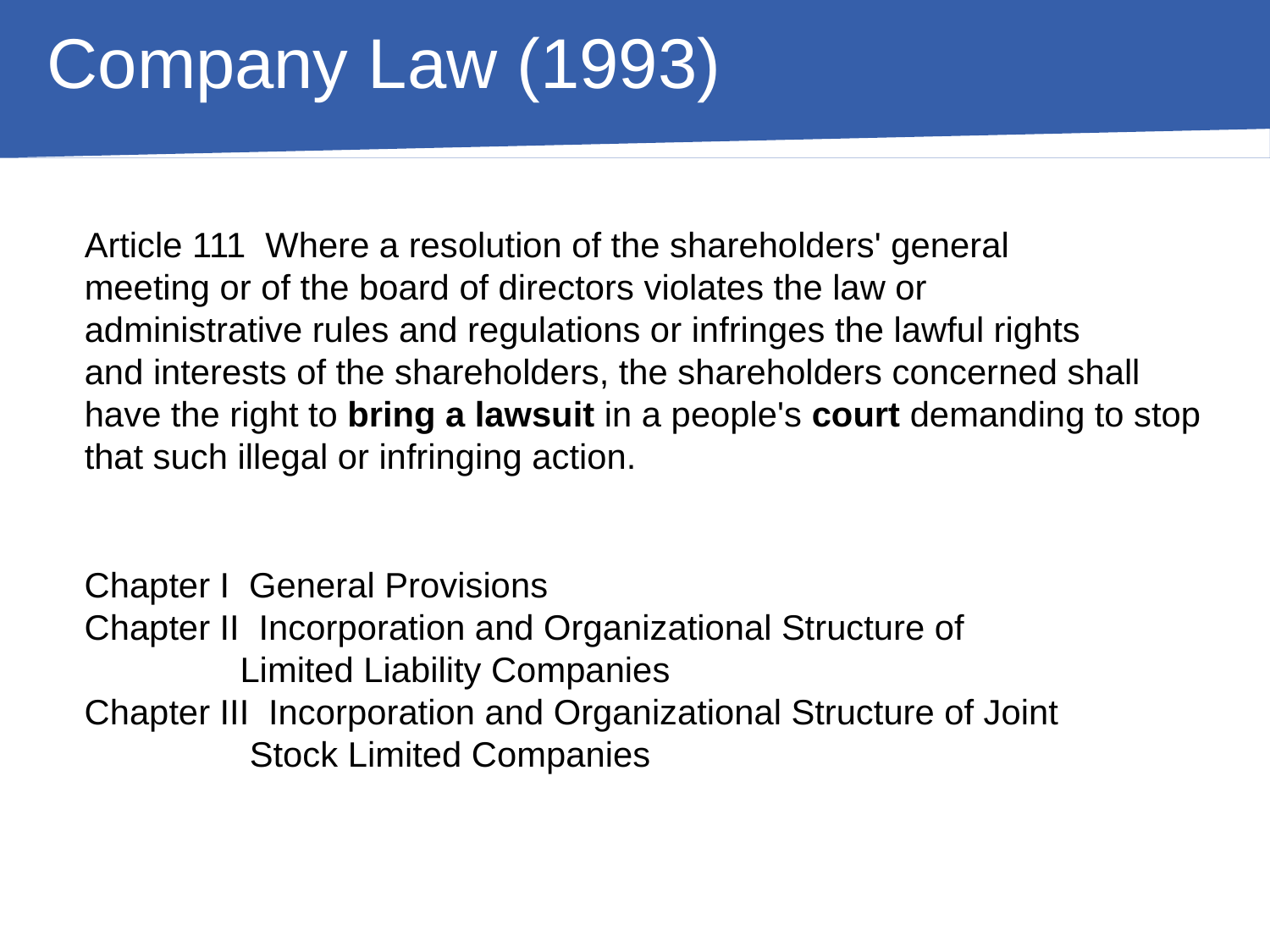

Company Law (1993)
Article 111  Where a resolution of the shareholders' general
meeting or of the board of directors violates the law or
administrative rules and regulations or infringes the lawful rights
and interests of the shareholders, the shareholders concerned shall
have the right to bring a lawsuit in a people's court demanding to stop that such illegal or infringing action.
Chapter I  General Provisions
Chapter II  Incorporation and Organizational Structure of
                Limited Liability Companies
Chapter III  Incorporation and Organizational Structure of Joint
                 Stock Limited Companies